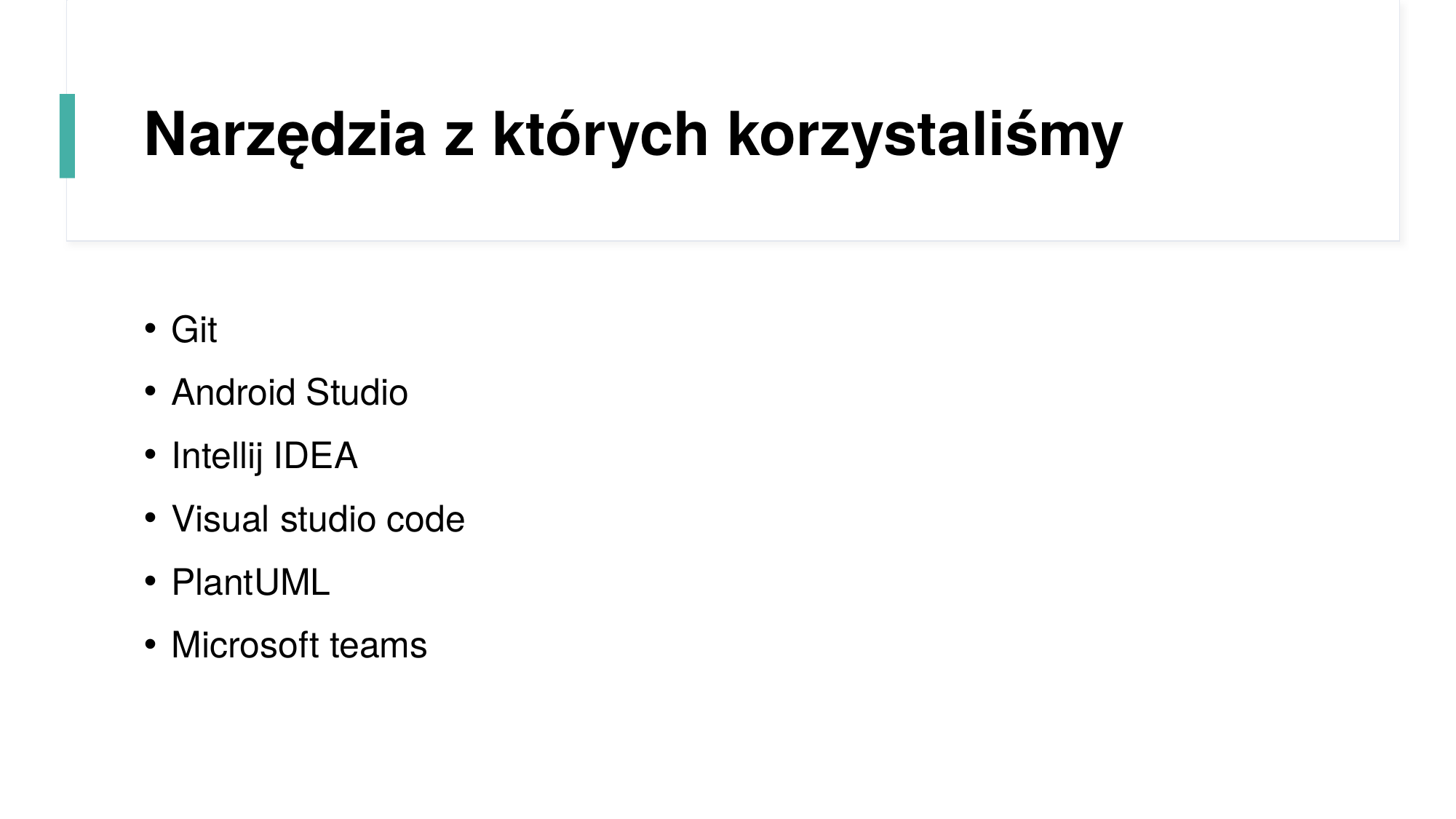

# Narzędzia z których korzystaliśmy
Git
Android Studio
Intellij IDEA
Visual studio code
PlantUML
Microsoft teams